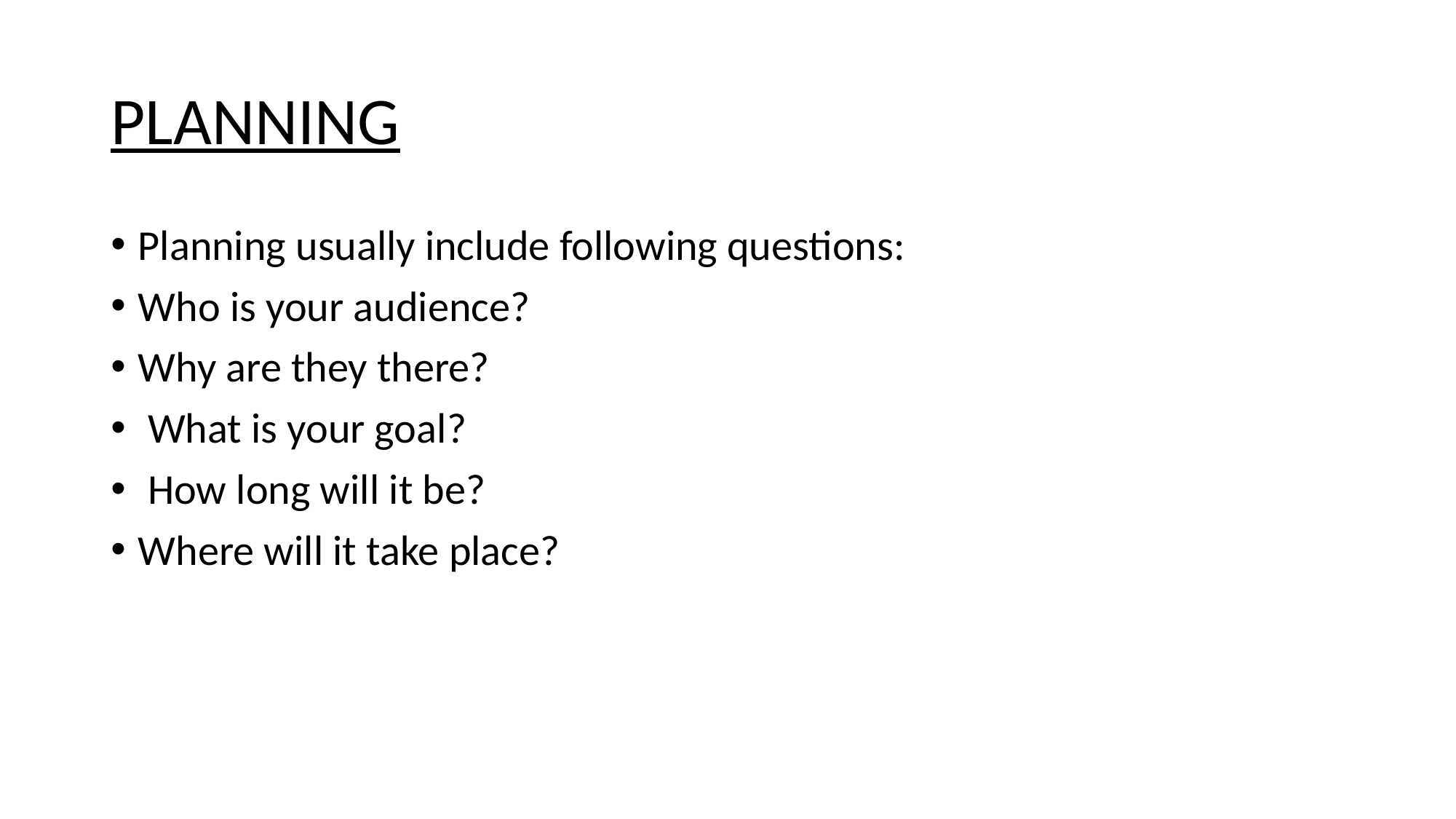

# PLANNING
Planning usually include following questions:
Who is your audience?
Why are they there?
 What is your goal?
 How long will it be?
Where will it take place?